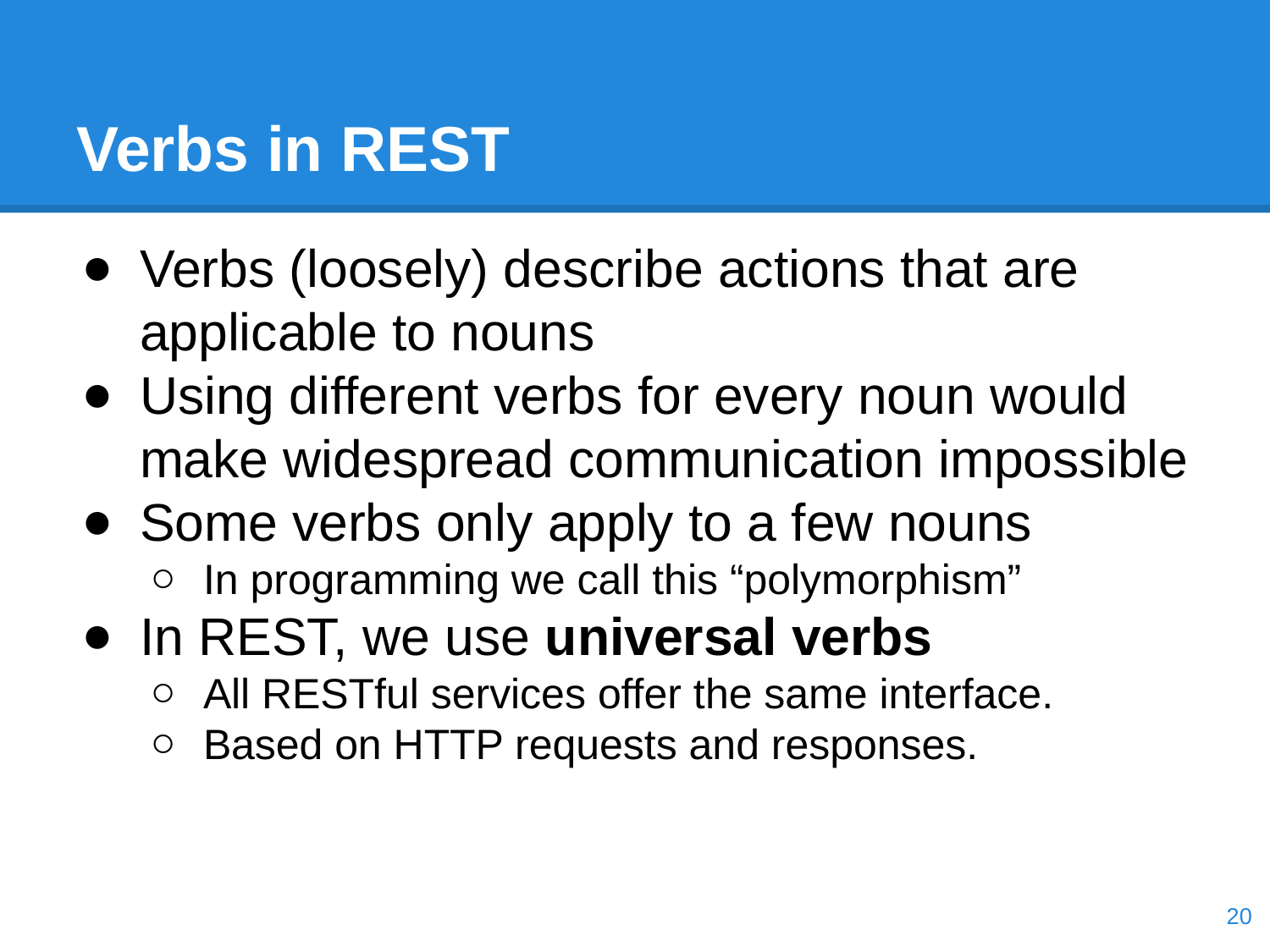

# Verbs in REST
Verbs (loosely) describe actions that are applicable to nouns
Using different verbs for every noun would make widespread communication impossible
Some verbs only apply to a few nouns
In programming we call this “polymorphism”
In REST, we use universal verbs
All RESTful services offer the same interface.
Based on HTTP requests and responses.
20